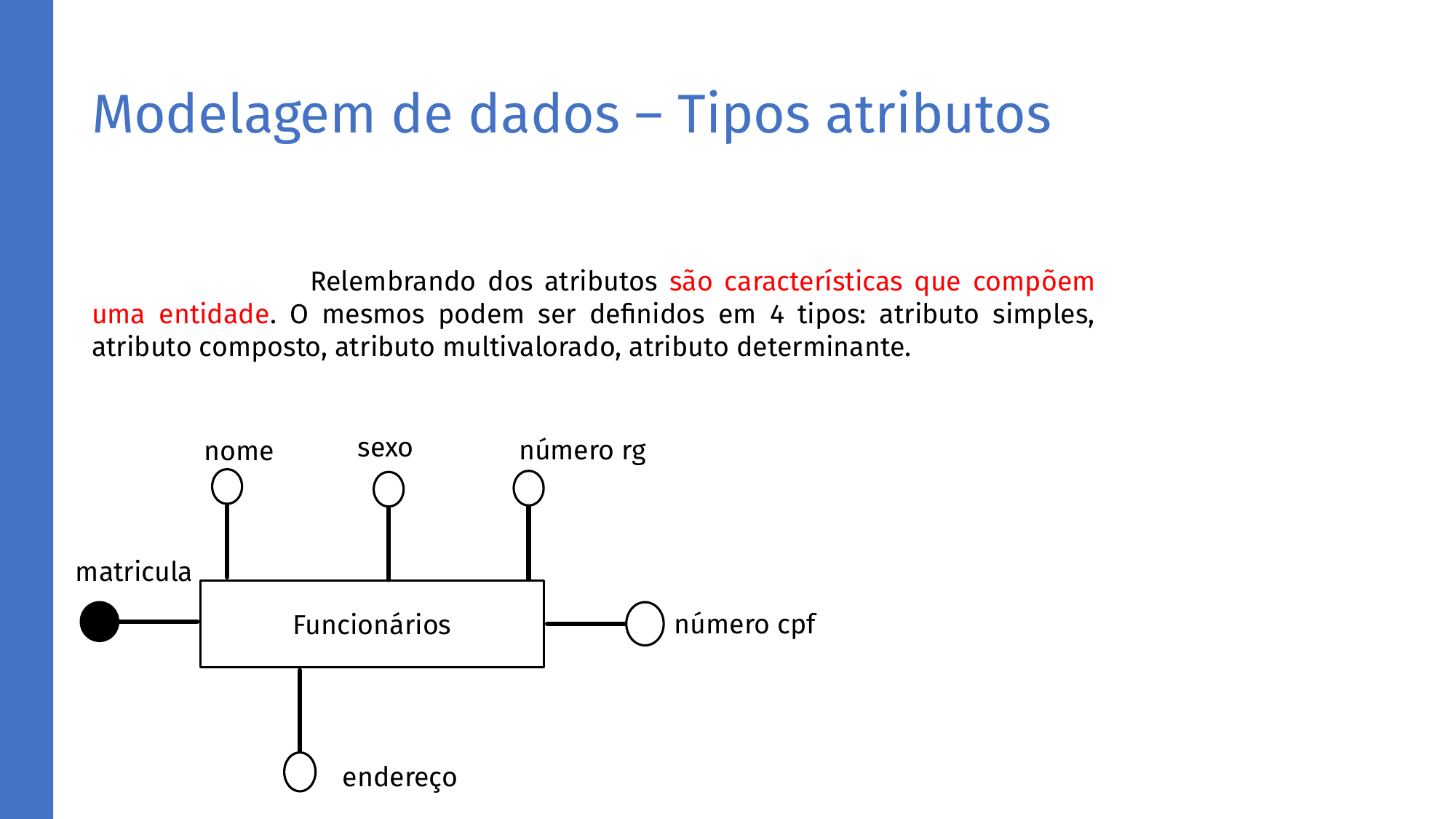

# Modelagem de dados – Tipos atributos
		Relembrando dos atributos são características que compõem uma entidade. O mesmos podem ser definidos em 4 tipos: atributo simples, atributo composto, atributo multivalorado, atributo determinante.
sexo
número rg
nome

matricula

Funcionários
número cpf

endereço